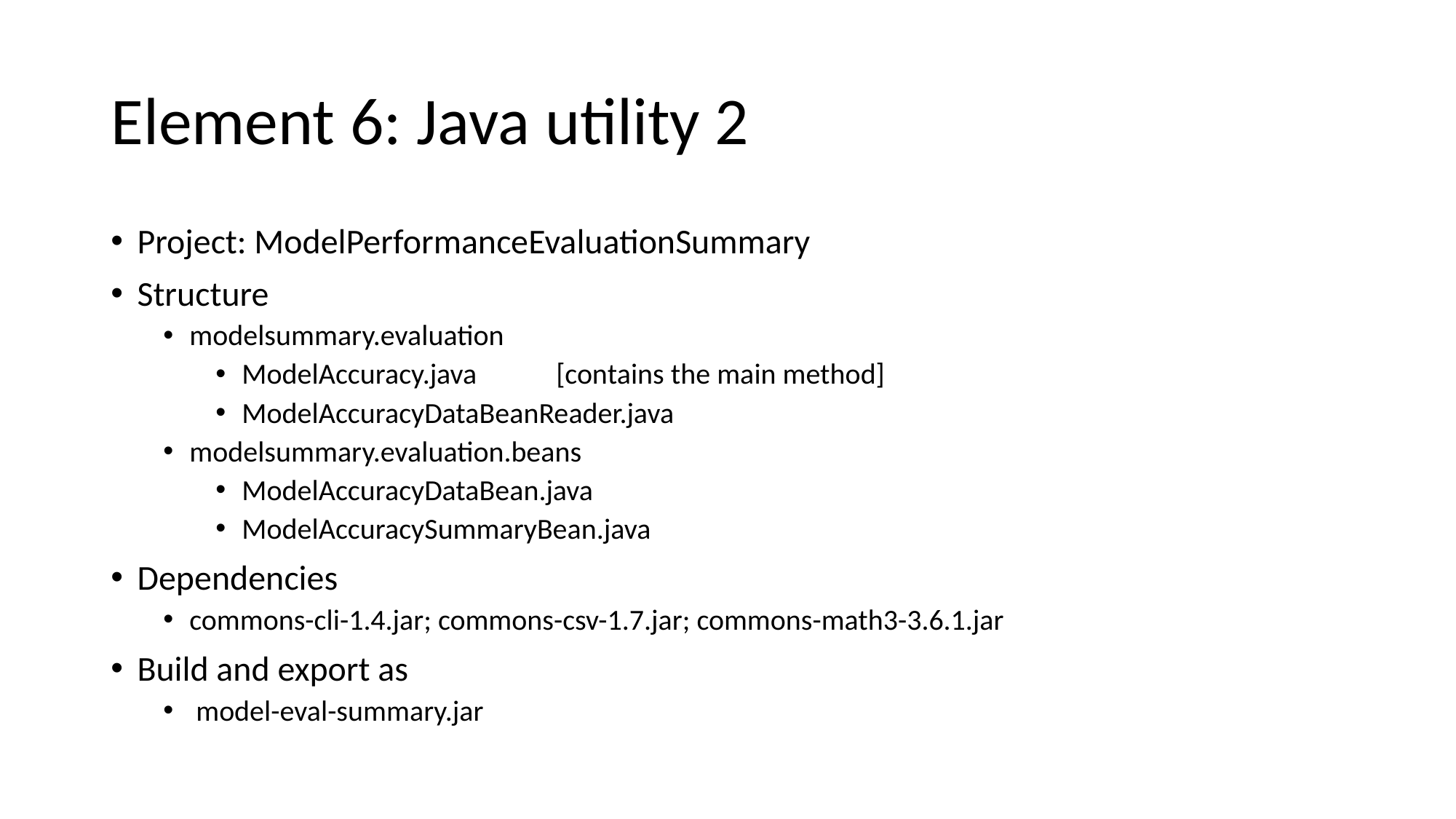

# Element 6: Java utility 2
Project: ModelPerformanceEvaluationSummary
Structure
modelsummary.evaluation
ModelAccuracy.java			[contains the main method]
ModelAccuracyDataBeanReader.java
modelsummary.evaluation.beans
ModelAccuracyDataBean.java
ModelAccuracySummaryBean.java
Dependencies
commons-cli-1.4.jar; commons-csv-1.7.jar; commons-math3-3.6.1.jar
Build and export as
 model-eval-summary.jar